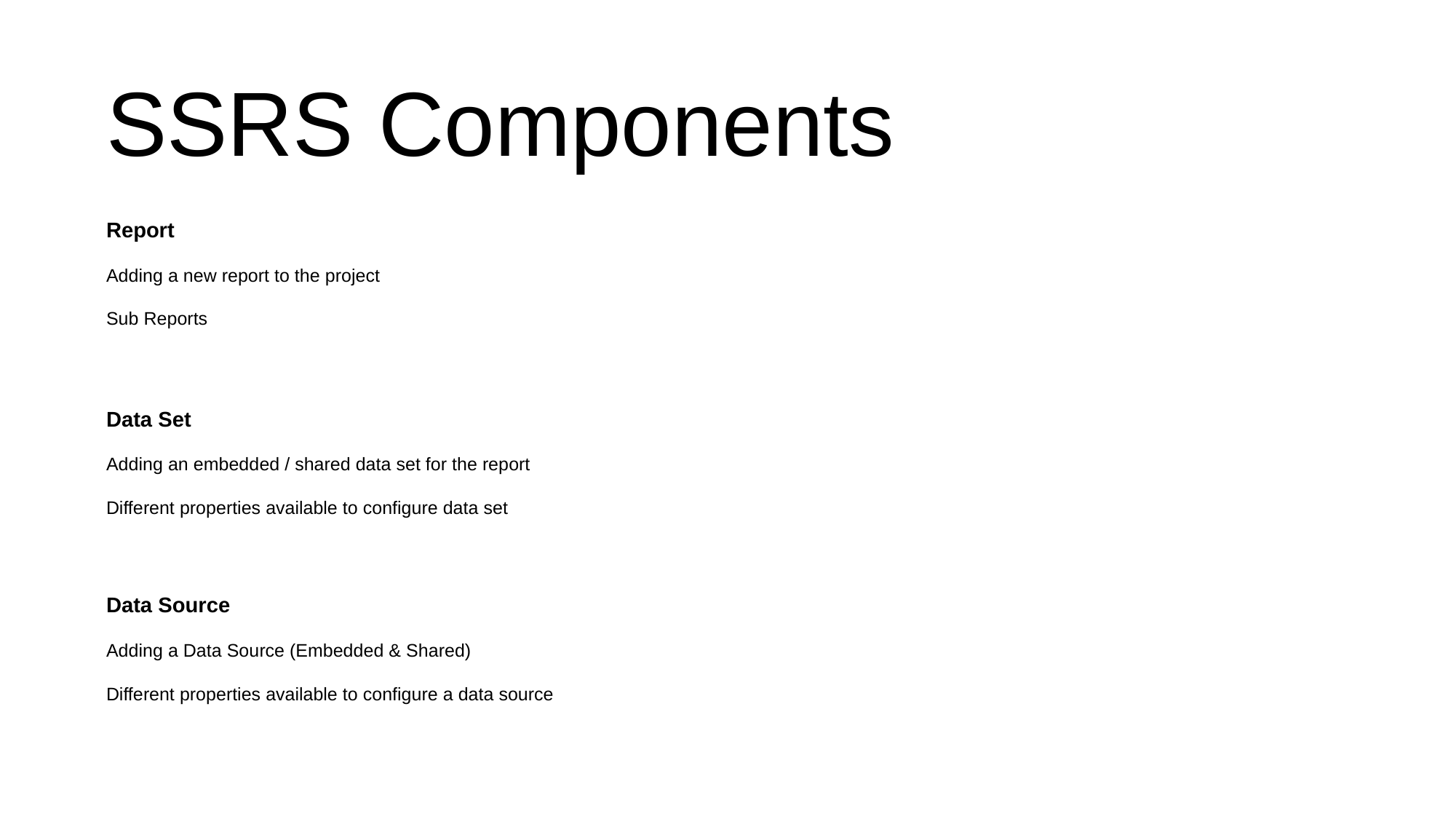

SSRS Components
Report
Adding a new report to the project
Sub Reports
Data Set
Adding an embedded / shared data set for the report
Different properties available to configure data set
Data Source
Adding a Data Source (Embedded & Shared)
Different properties available to configure a data source